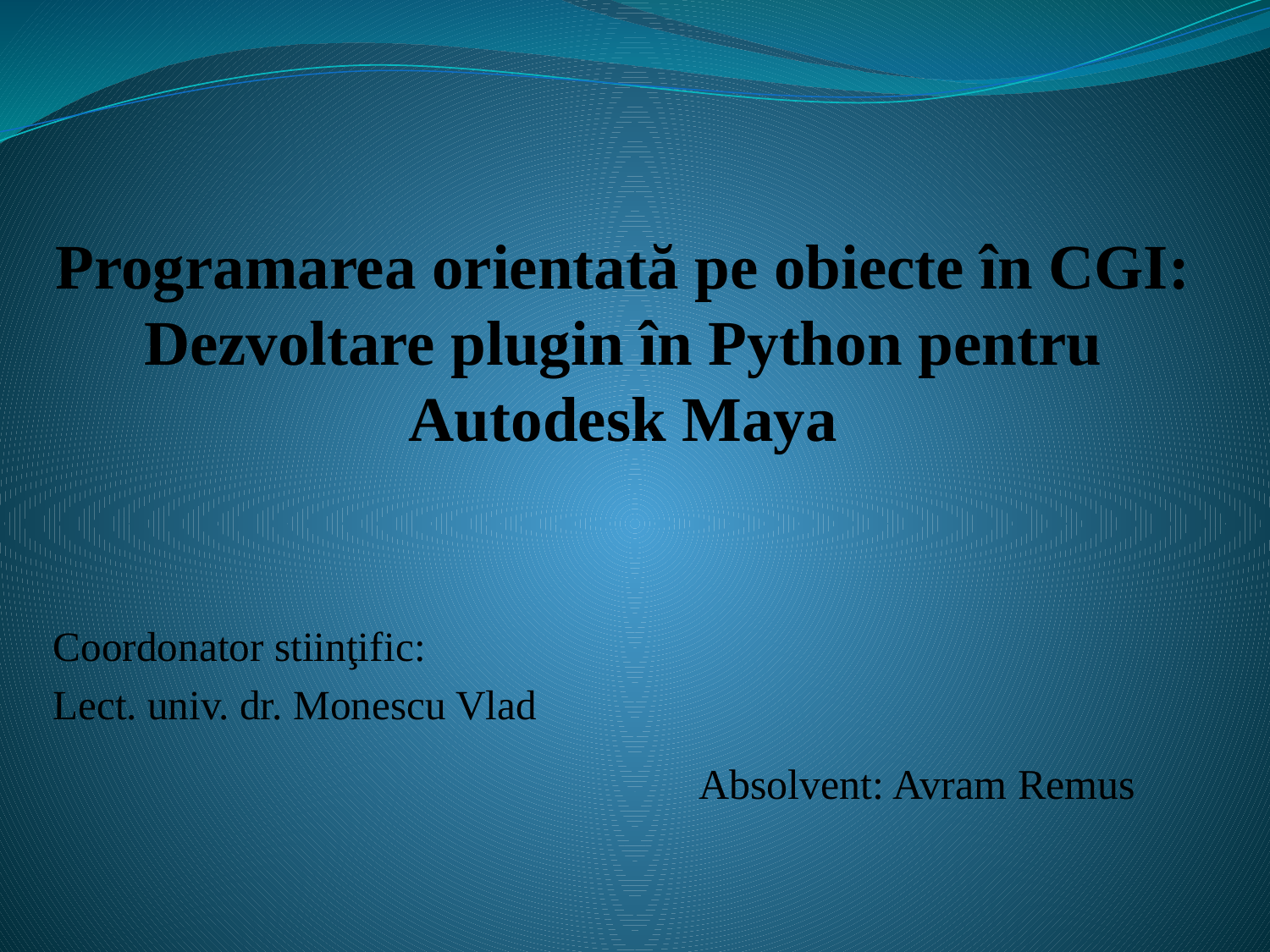

# Programarea orientată pe obiecte în CGI: Dezvoltare plugin în Python pentru Autodesk Maya
Coordonator stiinţific:
Lect. univ. dr. Monescu Vlad

Absolvent: Avram Remus